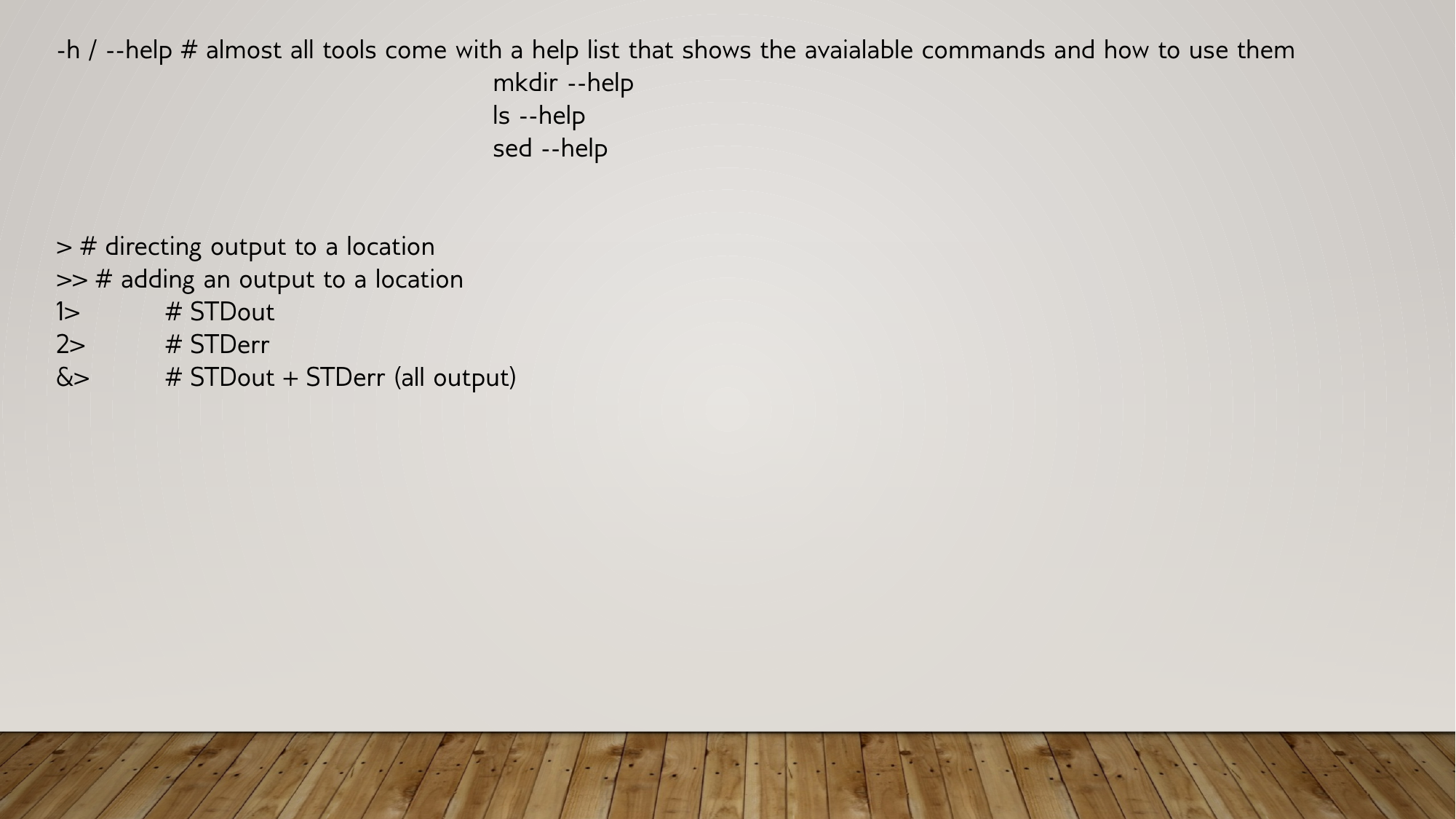

-h / --help # almost all tools come with a help list that shows the avaialable commands and how to use them
				mkdir --help
				ls --help
				sed --help

> # directing output to a location
>> # adding an output to a location
1>	# STDout
2>	# STDerr
&>	# STDout + STDerr (all output)